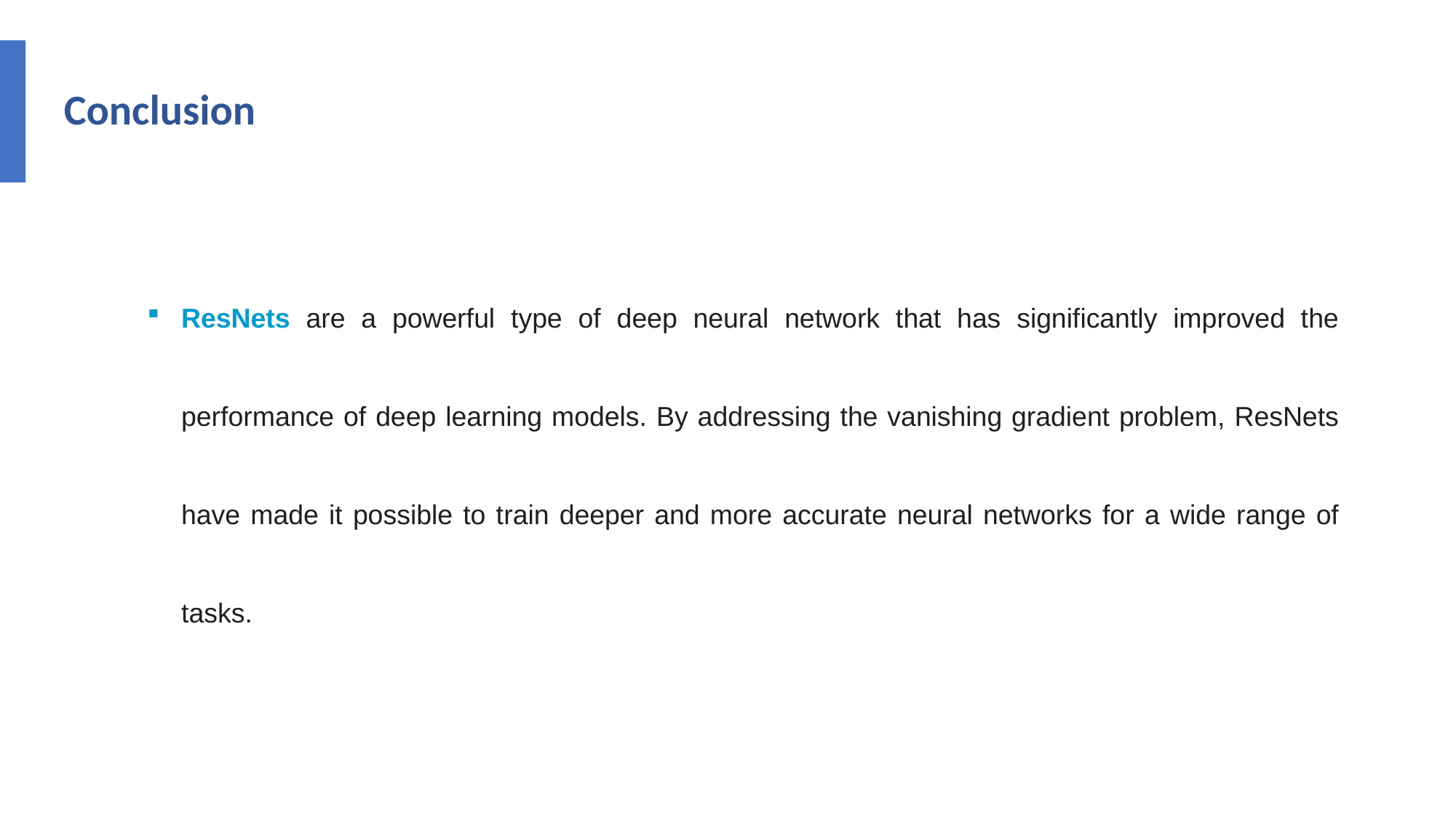

Conclusion
ResNets are a powerful type of deep neural network that has significantly improved the performance of deep learning models. By addressing the vanishing gradient problem, ResNets have made it possible to train deeper and more accurate neural networks for a wide range of tasks.